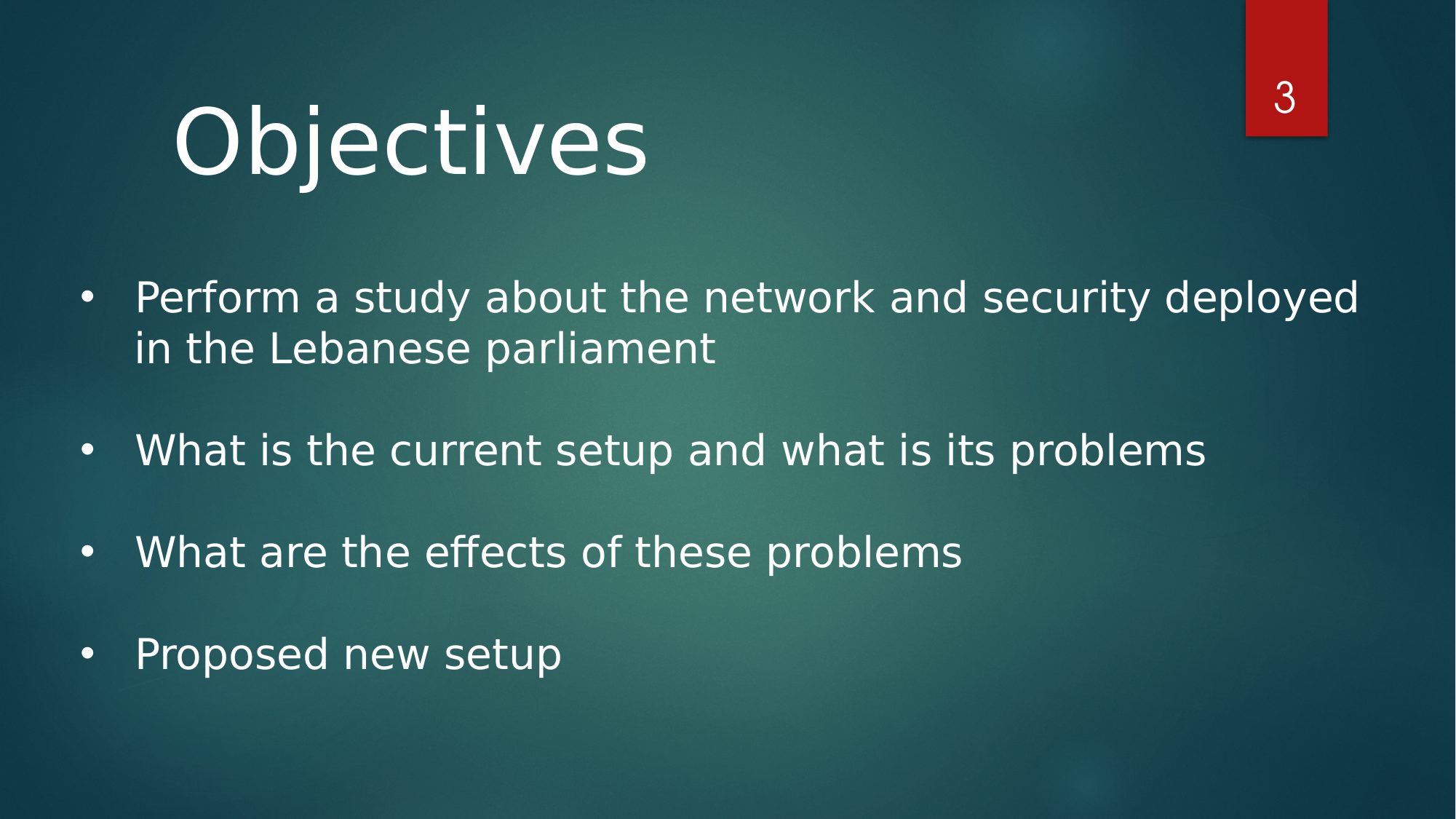

3
Objectives

Perform a study about the network and security deployed
    in the Lebanese parliament

What is the current setup and what is its problems

What are the effects of these problems

Proposed new setup